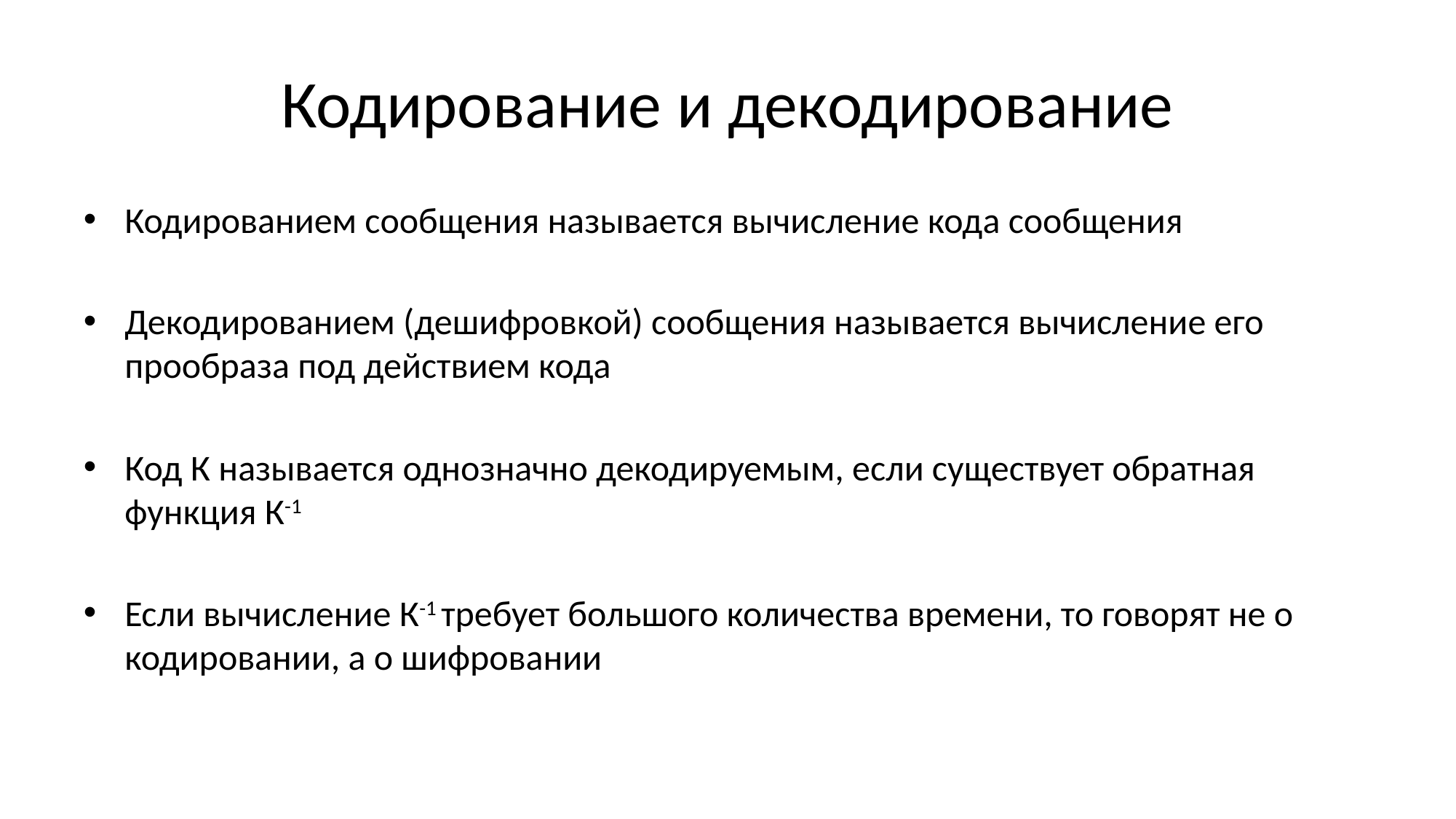

# Кодирование и декодирование
Кодированием сообщения называется вычисление кода сообщения

Декодированием (дешифровкой) сообщения называется вычисление его прообраза под действием кода

Код К называется однозначно декодируемым, если существует обратная функция К-1

Если вычисление К-1 требует большого количества времени, то говорят не о кодировании, а о шифровании